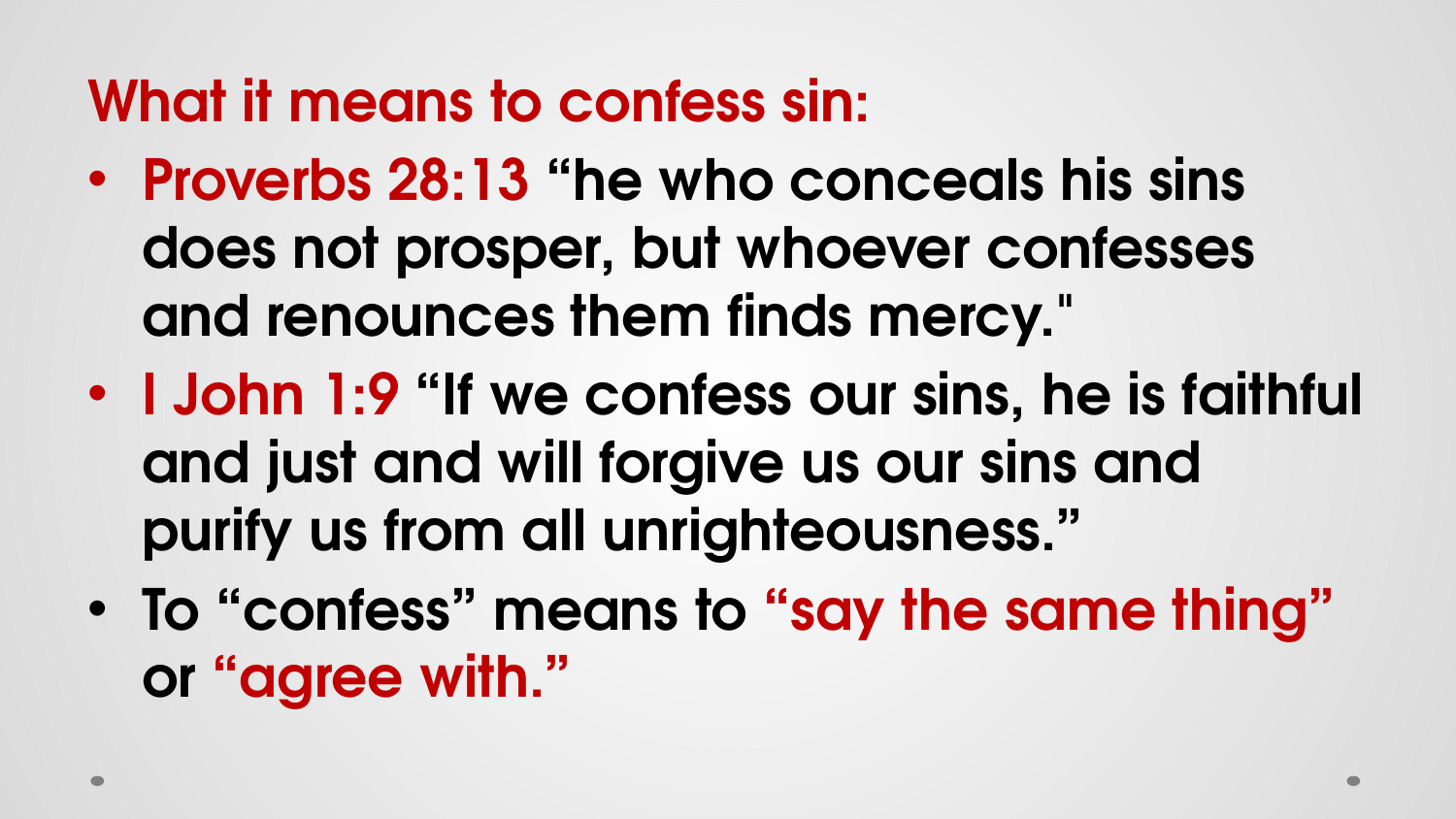

What it means to confess sin:
Proverbs 28:13 “he who conceals his sins does not prosper, but whoever confesses and renounces them finds mercy."
I John 1:9 “If we confess our sins, he is faithful and just and will forgive us our sins and purify us from all unrighteousness.”
To “confess” means to “say the same thing” or “agree with.”